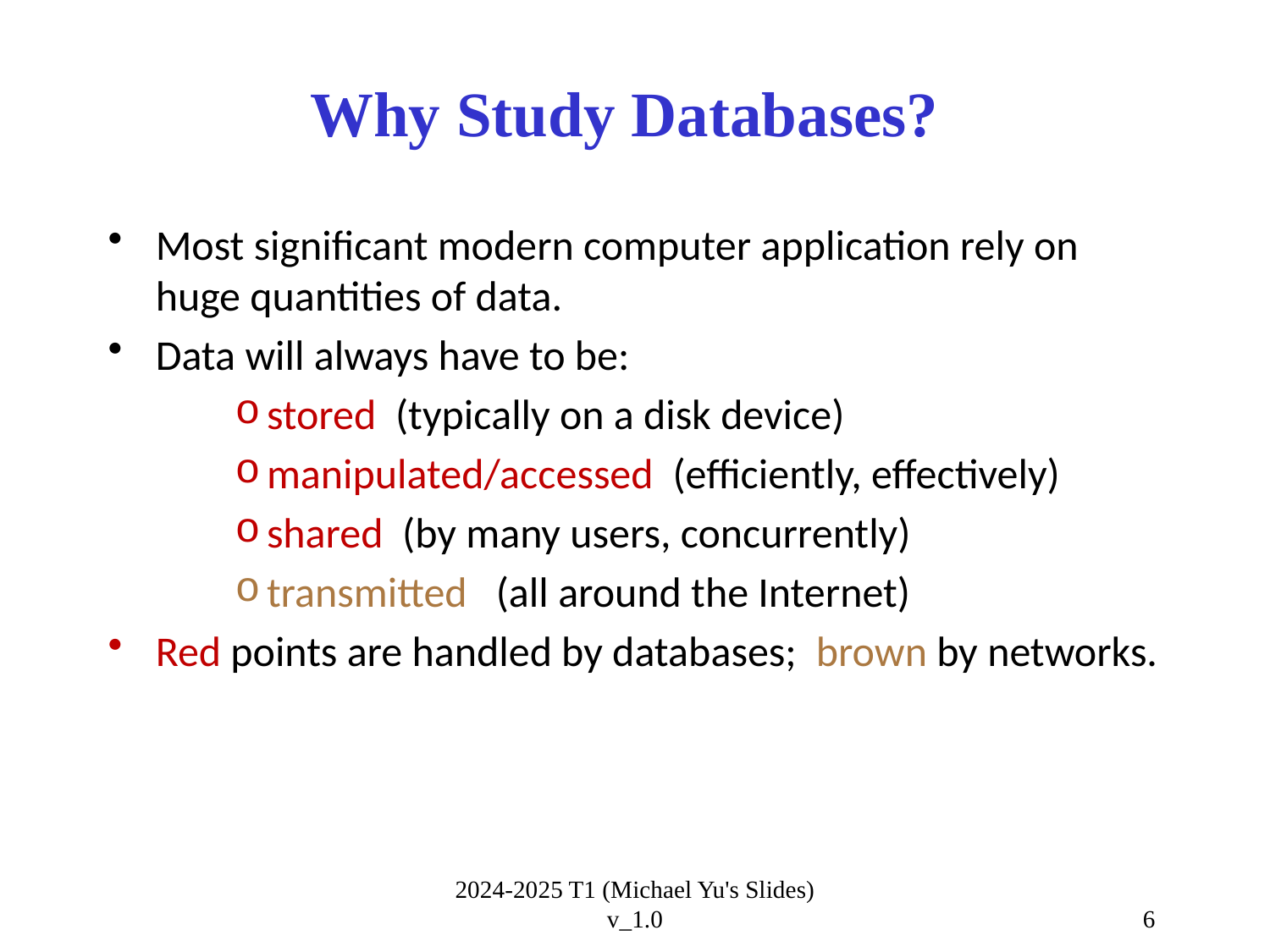

# Why Study Databases?
Most significant modern computer application rely on huge quantities of data.
Data will always have to be:
stored  (typically on a disk device)
manipulated/accessed  (efficiently, effectively)
shared  (by many users, concurrently)
transmitted   (all around the Internet)
Red points are handled by databases;  brown by networks.
2024-2025 T1 (Michael Yu's Slides) v_1.0
6